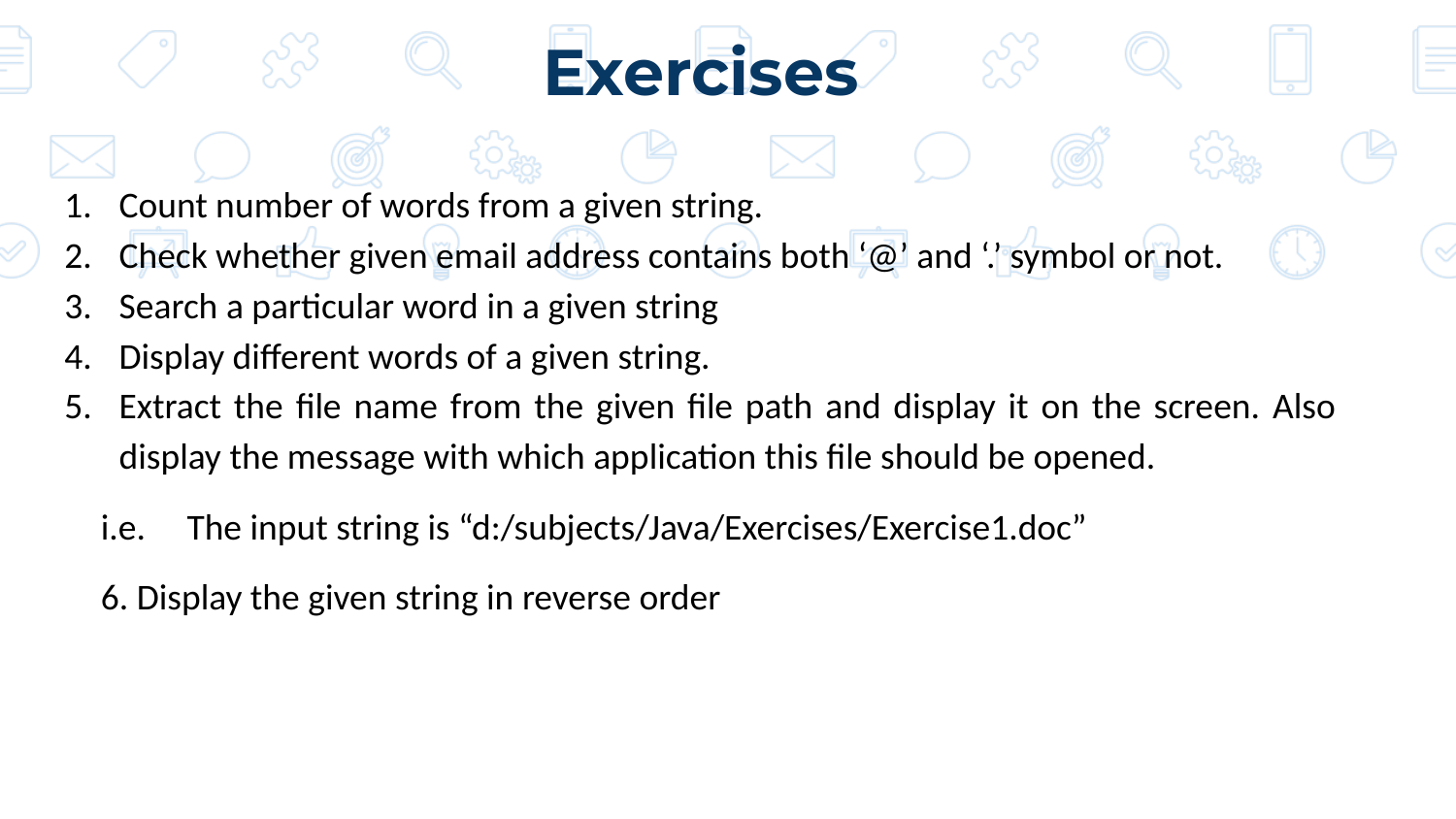

# Exercises
Count number of words from a given string.
Check whether given email address contains both ‘@’ and ‘.’ symbol or not.
Search a particular word in a given string
Display different words of a given string.
Extract the file name from the given file path and display it on the screen. Also display the message with which application this file should be opened.
i.e.     The input string is “d:/subjects/Java/Exercises/Exercise1.doc”
6. Display the given string in reverse order